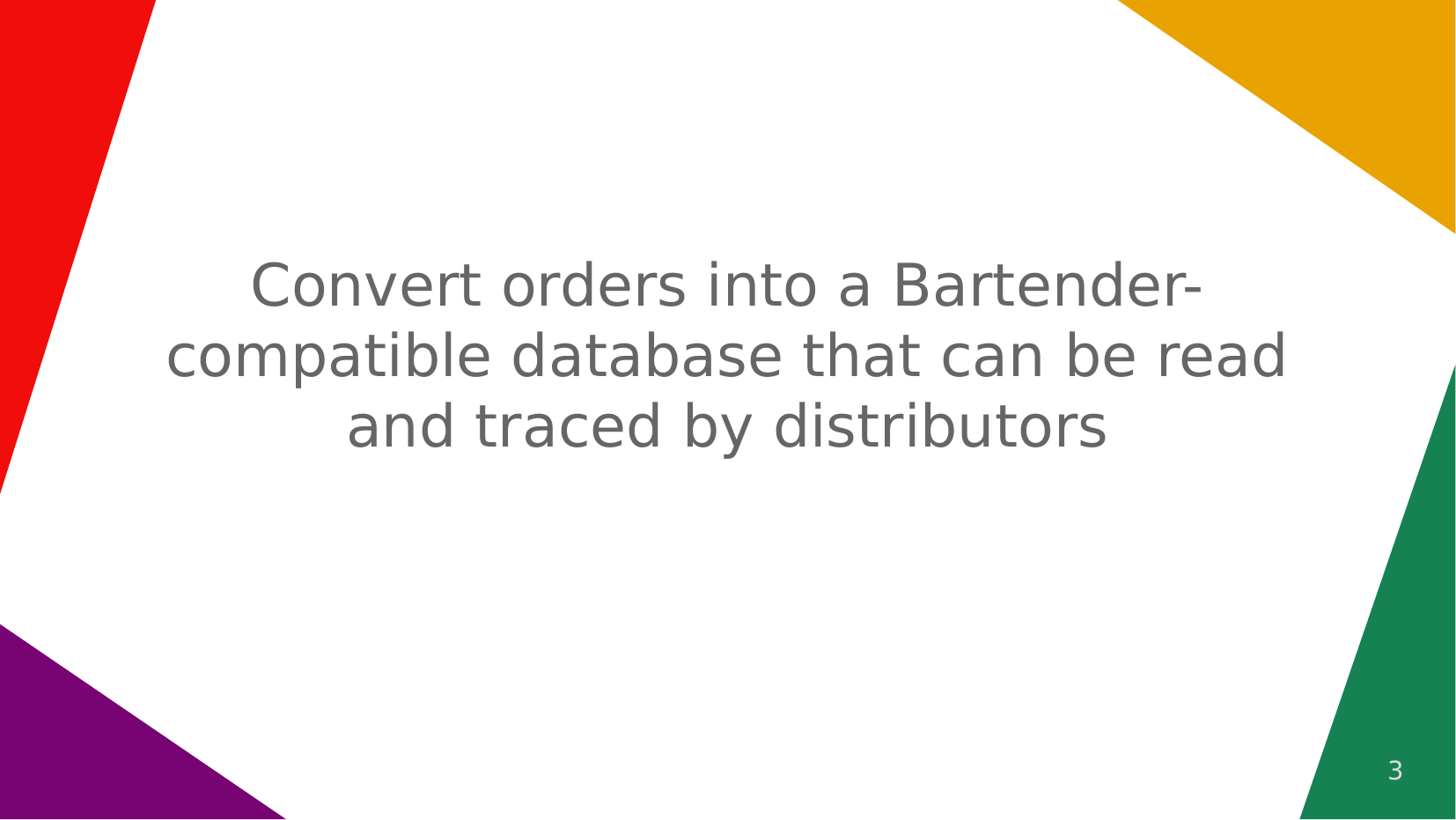

# Convert orders into a Bartender-compatible database that can be read and traced by distributors
3